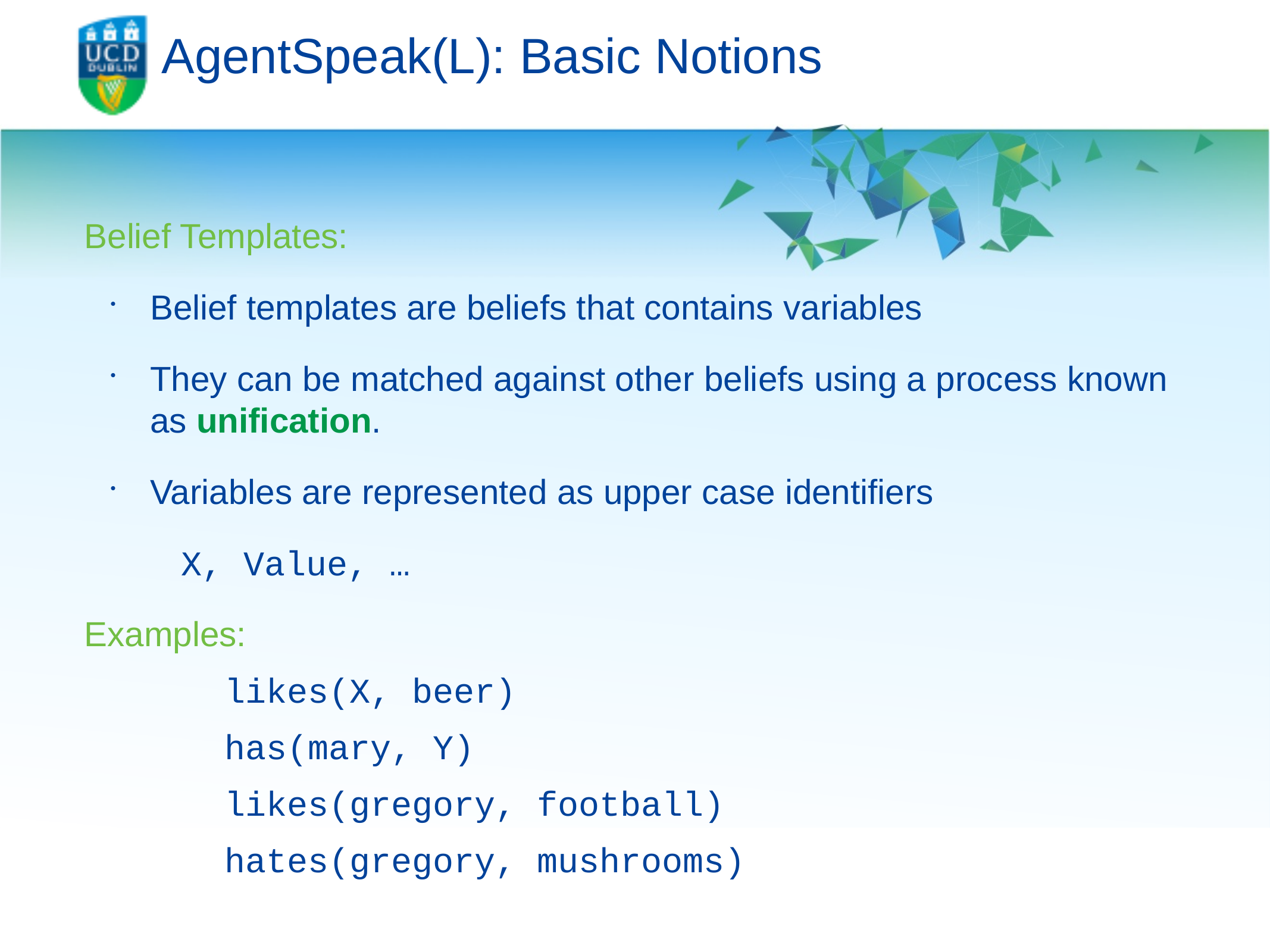

# AgentSpeak(L): Basic Notions
Belief Templates:
Belief templates are beliefs that contains variables
They can be matched against other beliefs using a process known as unification.
Variables are represented as upper case identifiers
	X, Value, …
Examples:
	likes(X, beer)
	has(mary, Y)
	likes(gregory, football)
	hates(gregory, mushrooms)